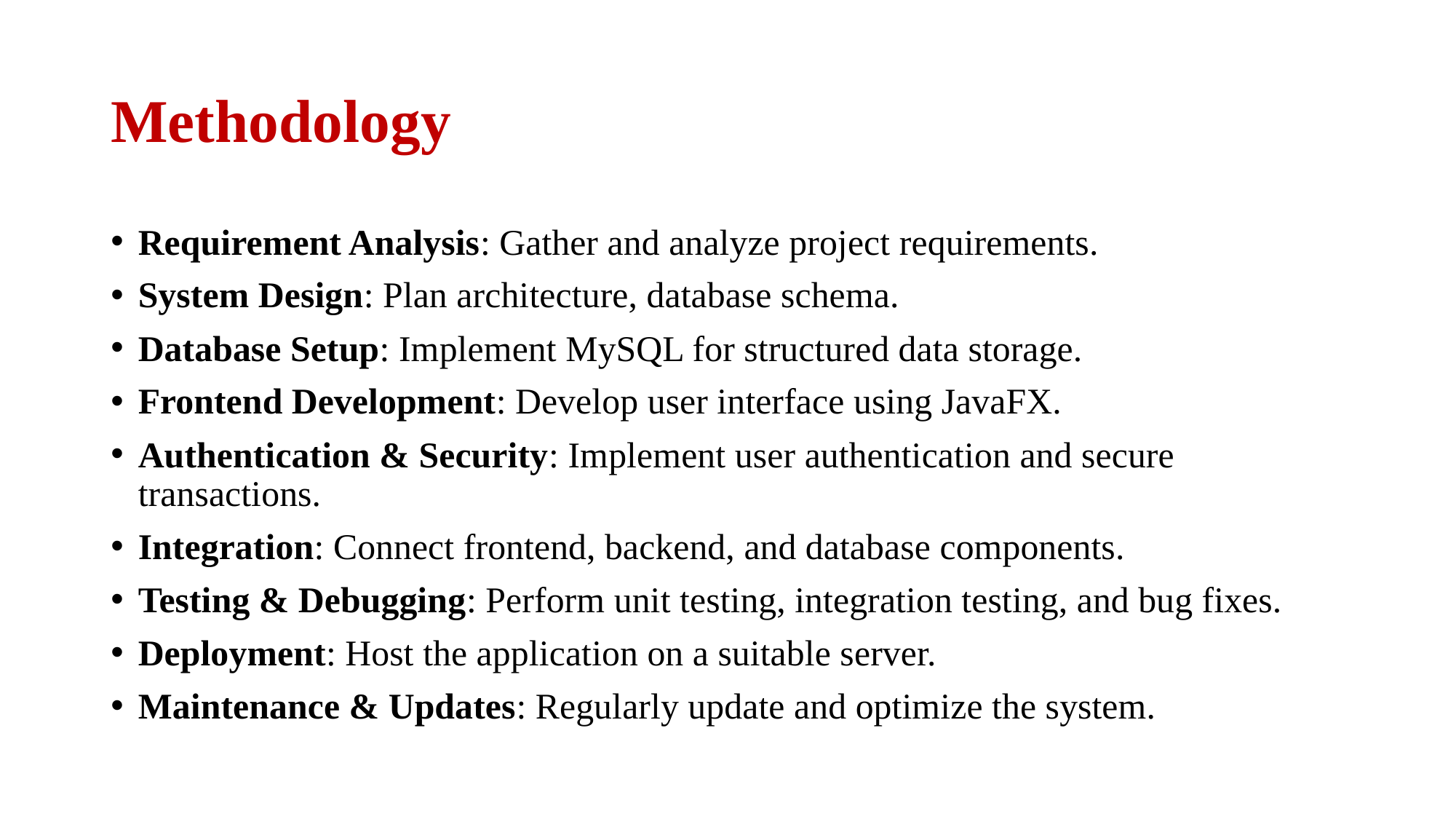

# Methodology
Requirement Analysis: Gather and analyze project requirements.
System Design: Plan architecture, database schema.
Database Setup: Implement MySQL for structured data storage.
Frontend Development: Develop user interface using JavaFX.
Authentication & Security: Implement user authentication and secure transactions.
Integration: Connect frontend, backend, and database components.
Testing & Debugging: Perform unit testing, integration testing, and bug fixes.
Deployment: Host the application on a suitable server.
Maintenance & Updates: Regularly update and optimize the system.